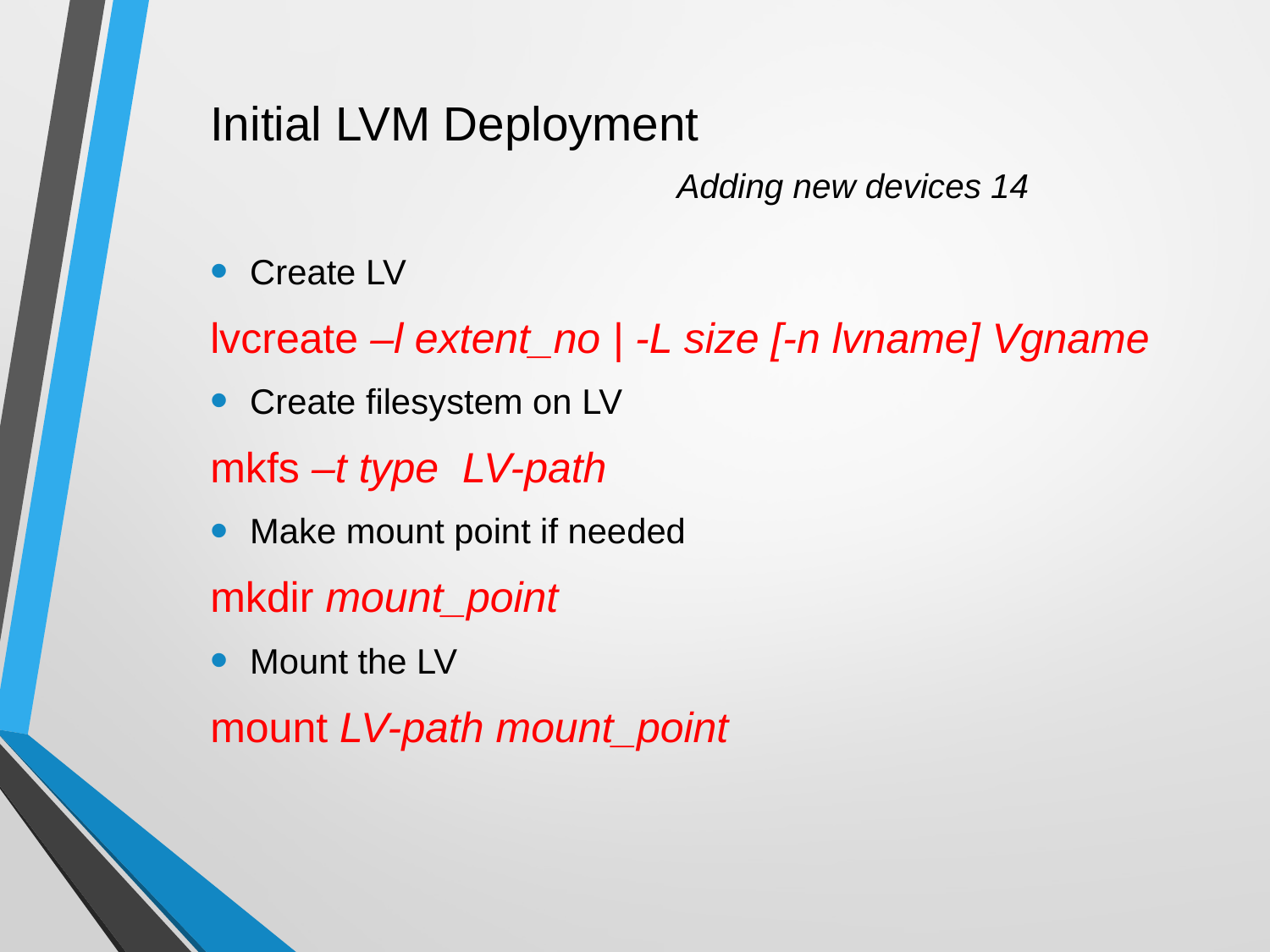

# Initial LVM Deployment Adding new devices 14
Create LV
lvcreate –l extent_no | -L size [-n lvname] Vgname
Create filesystem on LV
mkfs –t type  LV-path
Make mount point if needed
mkdir mount_point
Mount the LV
mount LV-path mount_point